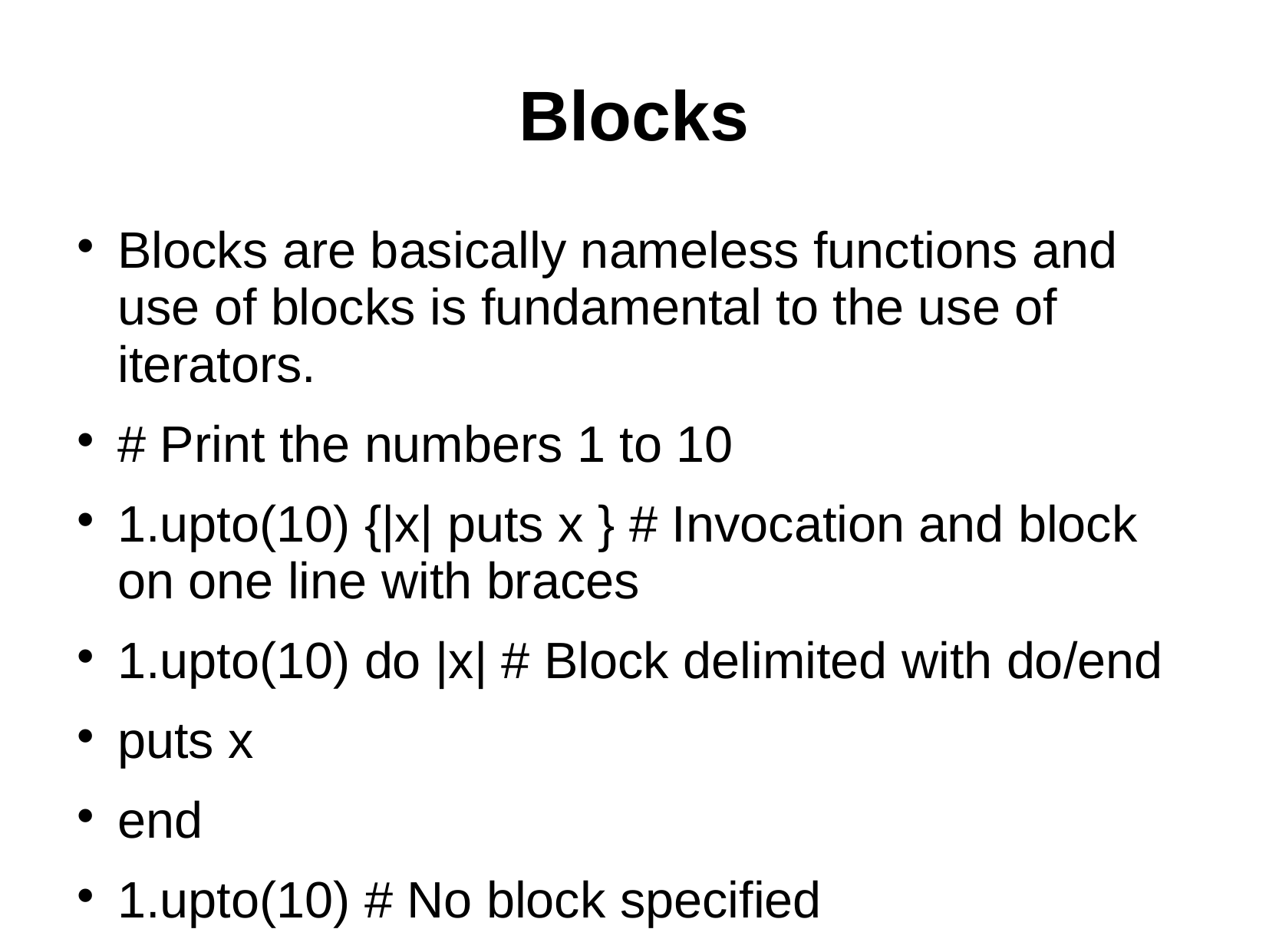

# Blocks
Blocks are basically nameless functions and use of blocks is fundamental to the use of iterators.
# Print the numbers 1 to 10
1.upto(10) {|x| puts x } # Invocation and block on one line with braces
1.upto(10) do |x| # Block delimited with do/end
puts x
end
1.upto(10) # No block specified
{|x| puts x Syntax error: block not after an invocation} #
Blocks define a new variable scope: variables created within a block exist only within
that block and are undefined outside of the block.
total = 0; data=[1,2,3,4]
data.each {|x| total += x } # Sum the elements of